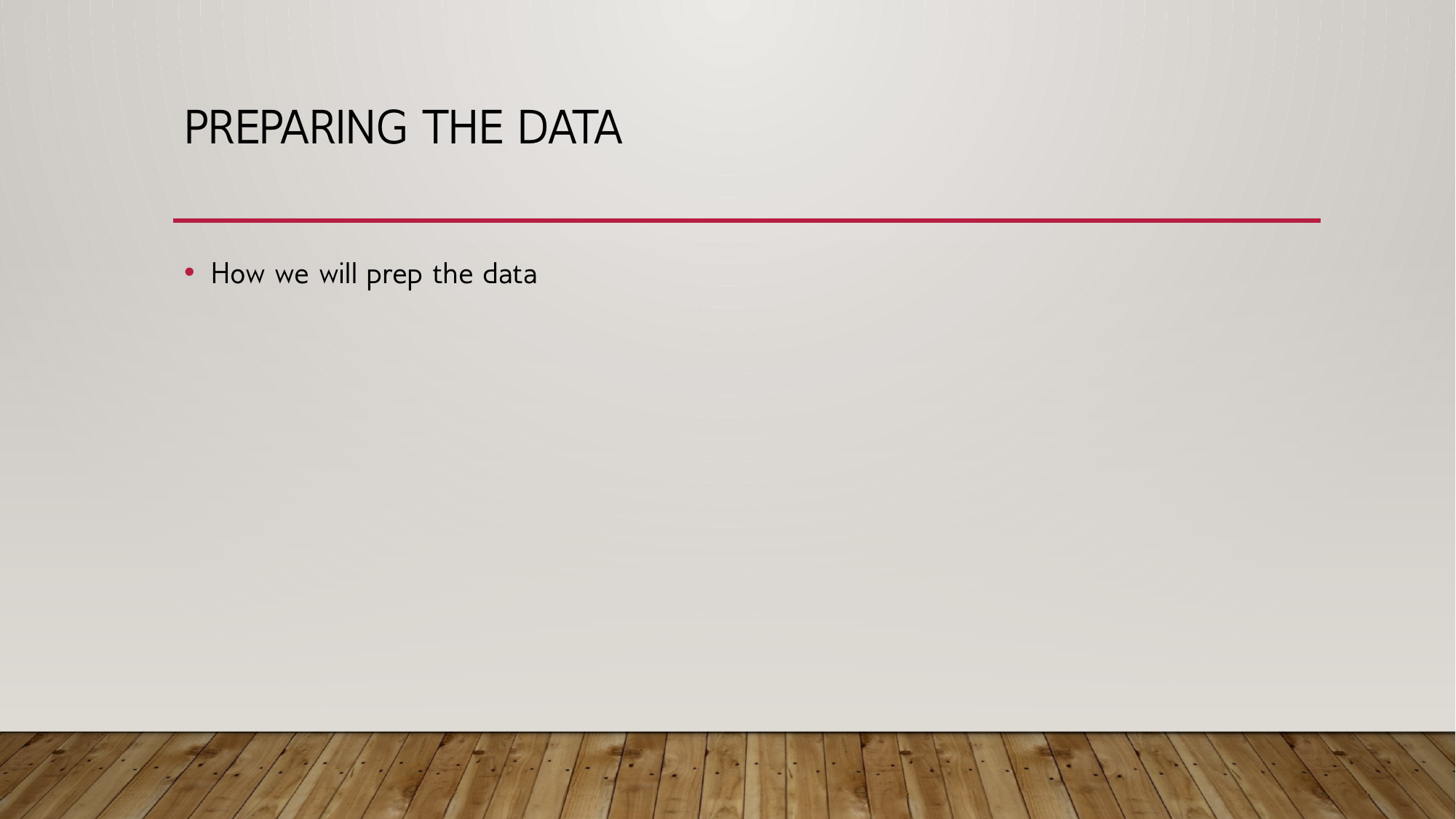

# Preparing the data
How we will prep the data